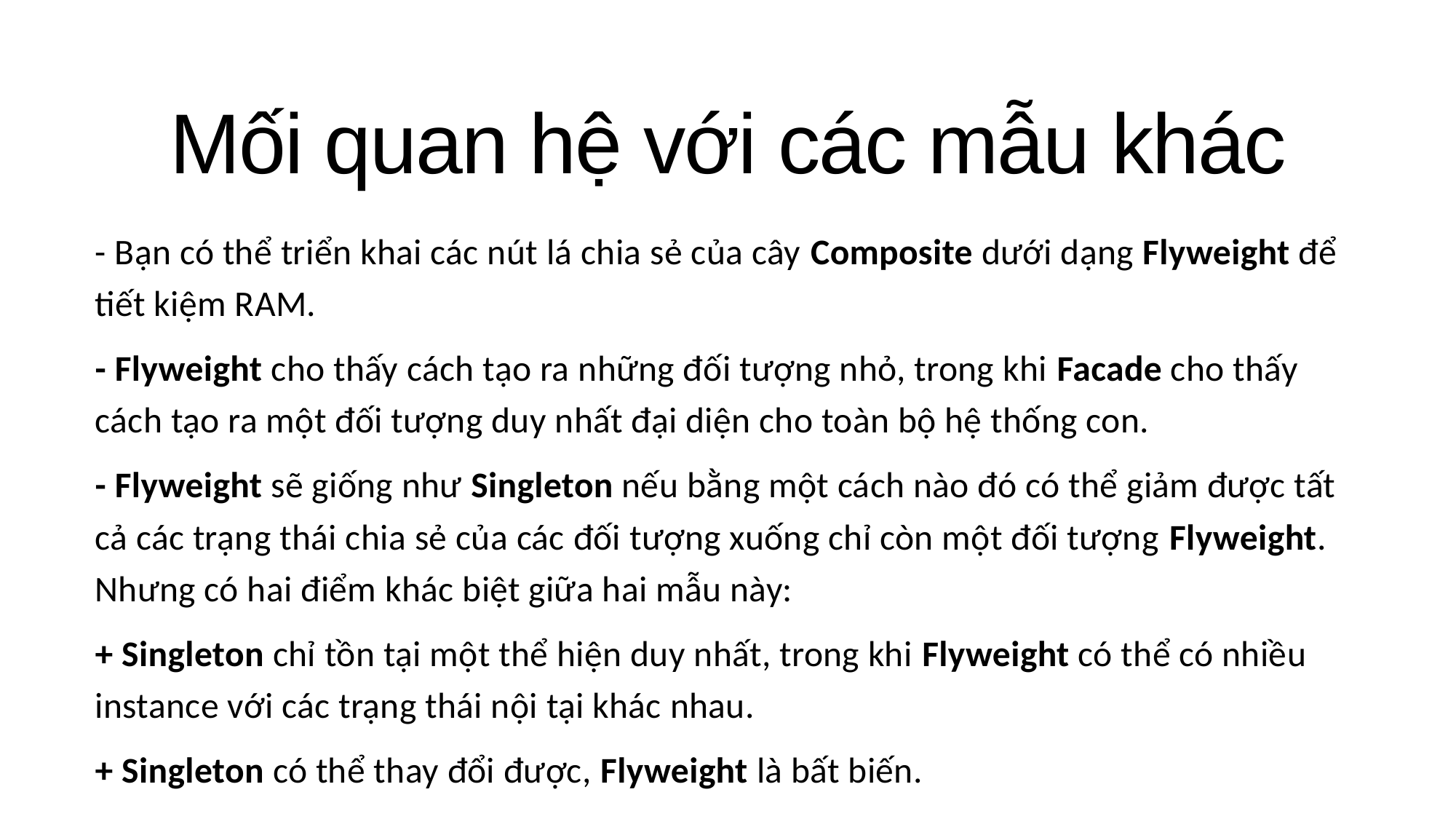

# Mối quan hệ với các mẫu khác
- Bạn có thể triển khai các nút lá chia sẻ của cây Composite dưới dạng Flyweight để tiết kiệm RAM.
- Flyweight cho thấy cách tạo ra những đối tượng nhỏ, trong khi Facade cho thấy cách tạo ra một đối tượng duy nhất đại diện cho toàn bộ hệ thống con.
- Flyweight sẽ giống như Singleton nếu bằng một cách nào đó có thể giảm được tất cả các trạng thái chia sẻ của các đối tượng xuống chỉ còn một đối tượng Flyweight. Nhưng có hai điểm khác biệt giữa hai mẫu này:
+ Singleton chỉ tồn tại một thể hiện duy nhất, trong khi Flyweight có thể có nhiều instance với các trạng thái nội tại khác nhau.
+ Singleton có thể thay đổi được, Flyweight là bất biến.